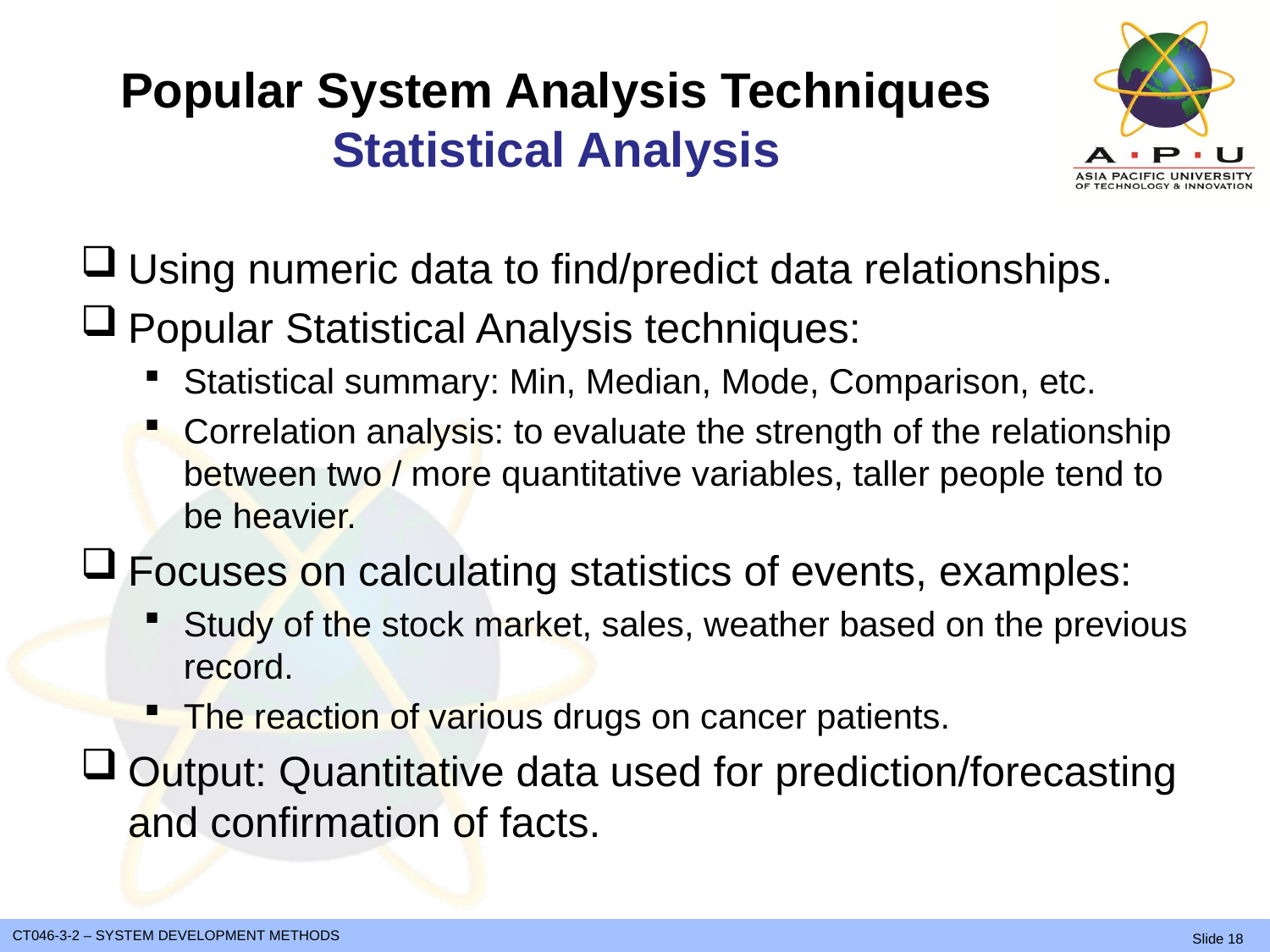

# Popular System Analysis Techniques Statistical Analysis
Using numeric data to find/predict data relationships.
Popular Statistical Analysis techniques:
Statistical summary: Min, Median, Mode, Comparison, etc.
Correlation analysis: to evaluate the strength of the relationship between two / more quantitative variables, taller people tend to be heavier.
Focuses on calculating statistics of events, examples:
Study of the stock market, sales, weather based on the previous record.
The reaction of various drugs on cancer patients.
Output: Quantitative data used for prediction/forecasting and confirmation of facts.